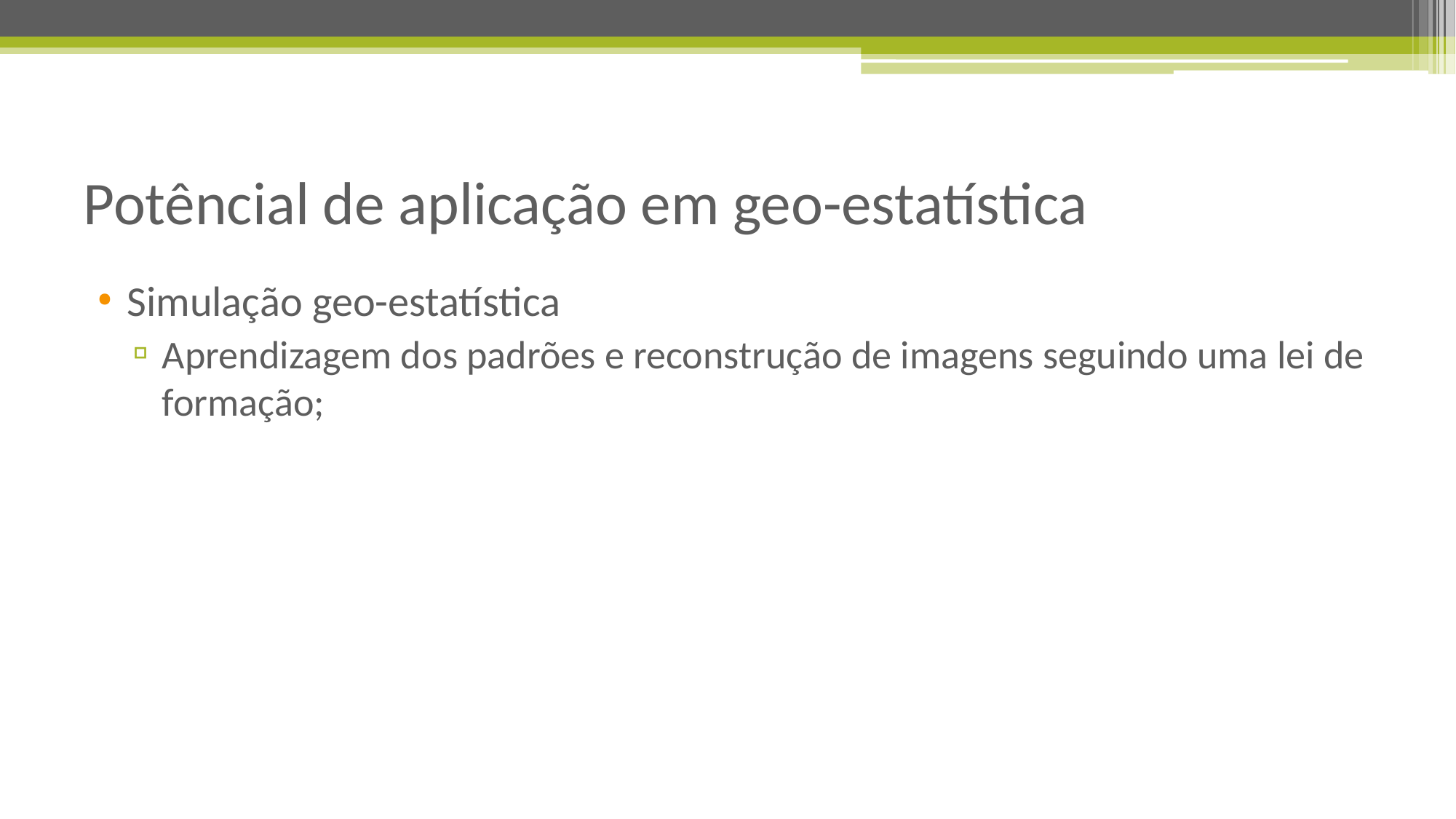

# Potêncial de aplicação em geo-estatística
Simulação geo-estatística
Aprendizagem dos padrões e reconstrução de imagens seguindo uma lei de formação;